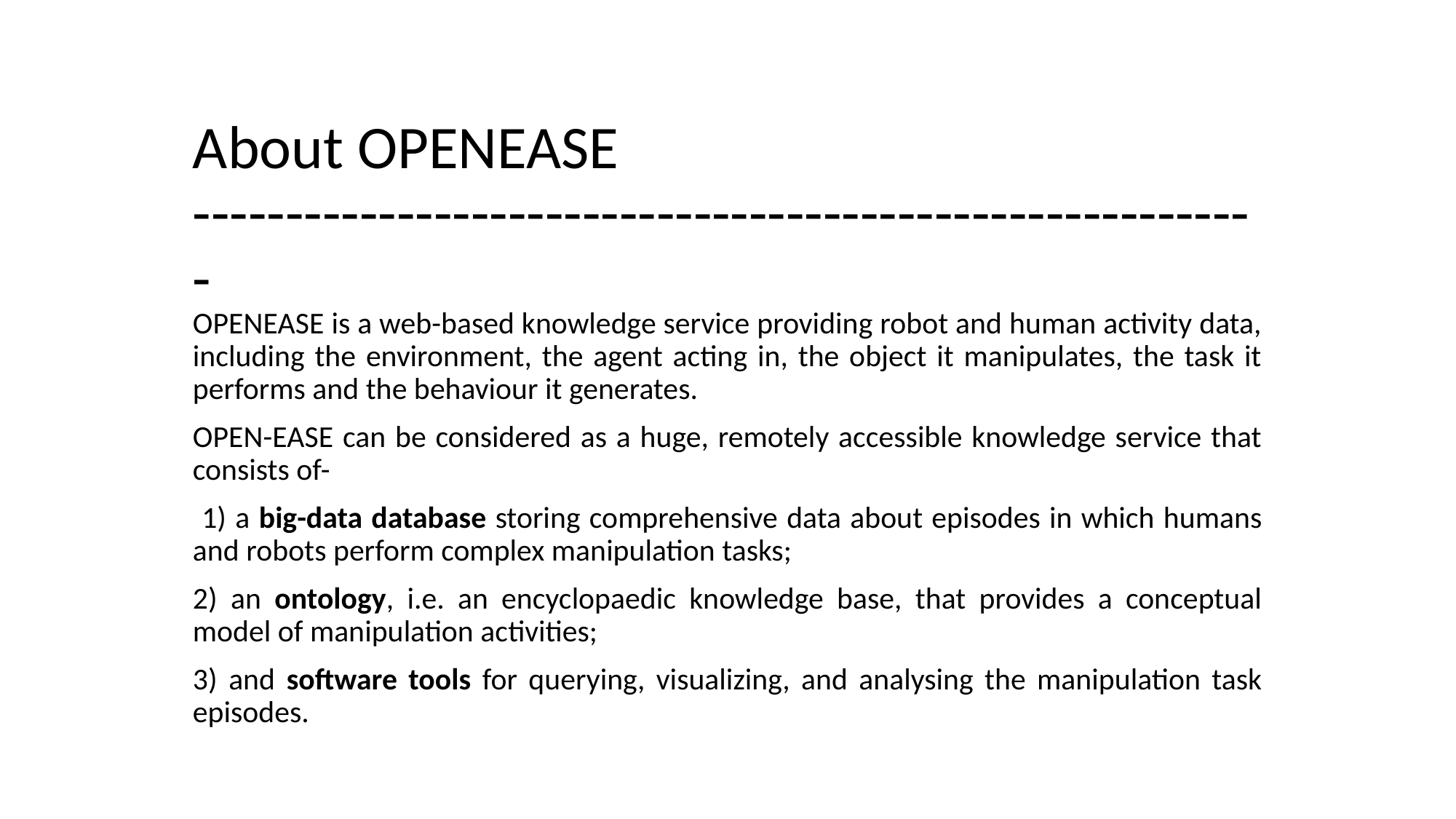

# About OPENEASE ----------------------------------------------------------

OPENEASE is a web-based knowledge service providing robot and human activity data, including the environment, the agent acting in, the object it manipulates, the task it performs and the behaviour it generates.
OPEN-EASE can be considered as a huge, remotely accessible knowledge service that consists of-
 1) a big-data database storing comprehensive data about episodes in which humans and robots perform complex manipulation tasks;
2) an ontology, i.e. an encyclopaedic knowledge base, that provides a conceptual model of manipulation activities;
3) and software tools for querying, visualizing, and analysing the manipulation task episodes.